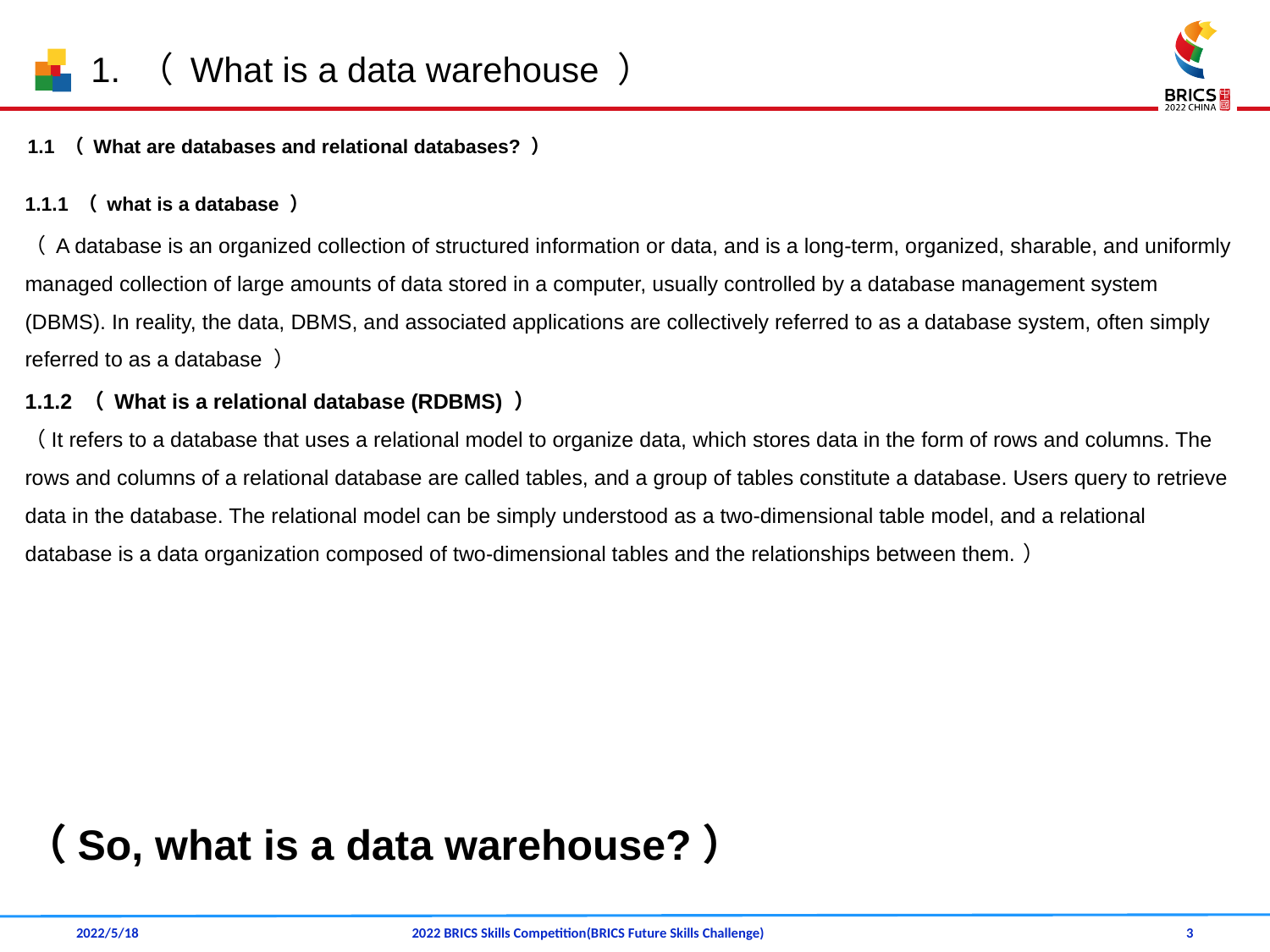

1. （ What is a data warehouse ）
1.1 （ What are databases and relational databases? ）
1.1.1 （ what is a database ）
（ A database is an organized collection of structured information or data, and is a long-term, organized, sharable, and uniformly managed collection of large amounts of data stored in a computer, usually controlled by a database management system (DBMS). In reality, the data, DBMS, and associated applications are collectively referred to as a database system, often simply referred to as a database ）
1.1.2 （ What is a relational database (RDBMS) ）
（It refers to a database that uses a relational model to organize data, which stores data in the form of rows and columns. The rows and columns of a relational database are called tables, and a group of tables constitute a database. Users query to retrieve data in the database. The relational model can be simply understood as a two-dimensional table model, and a relational database is a data organization composed of two-dimensional tables and the relationships between them.）
（So, what is a data warehouse?）
2022/5/18
2022 BRICS Skills Competition(BRICS Future Skills Challenge)
3